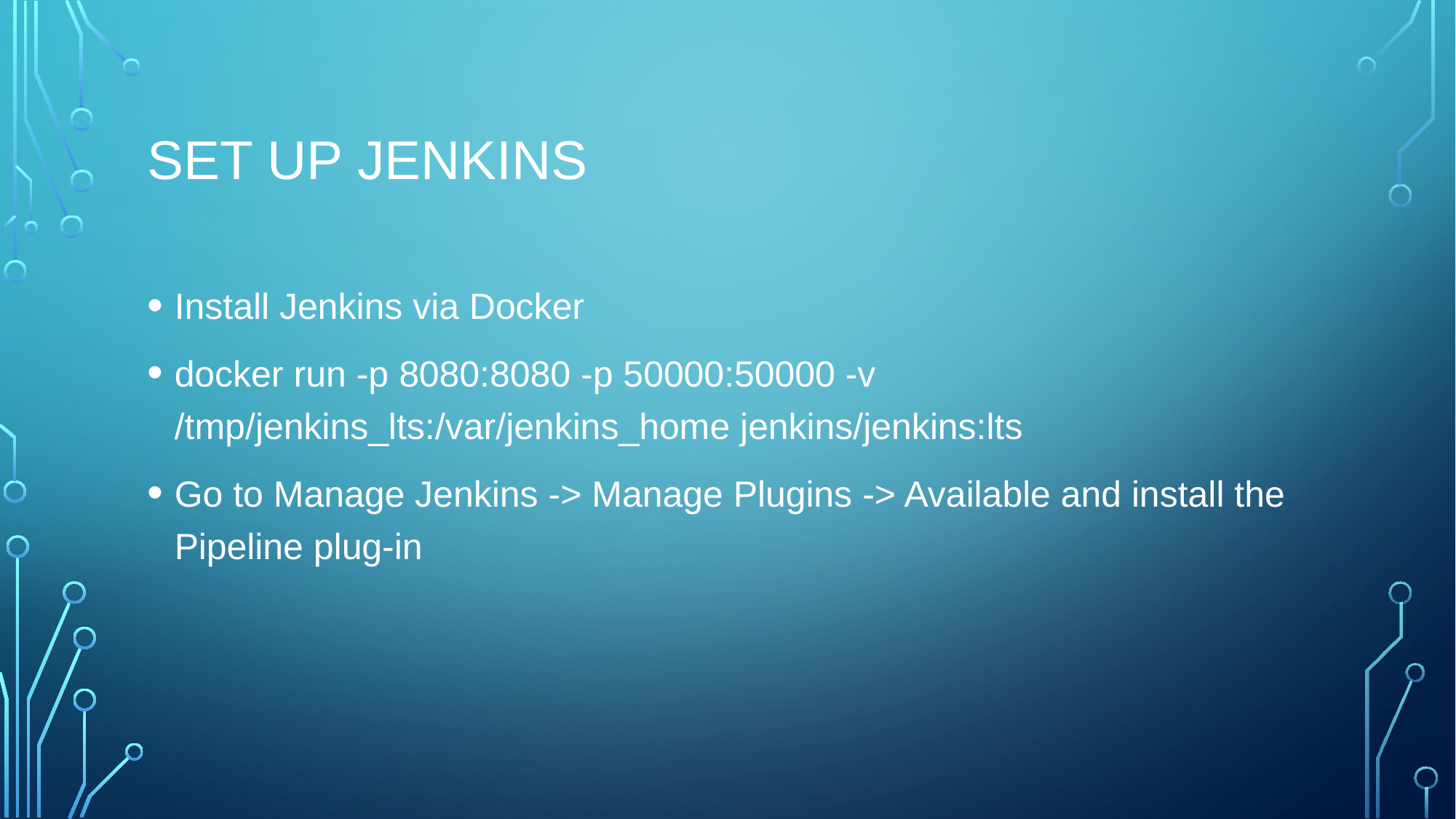

# Set up jenkinS
Install Jenkins via Docker
docker run -p 8080:8080 -p 50000:50000 -v /tmp/jenkins_lts:/var/jenkins_home jenkins/jenkins:lts
Go to Manage Jenkins -> Manage Plugins -> Available and install the Pipeline plug-in